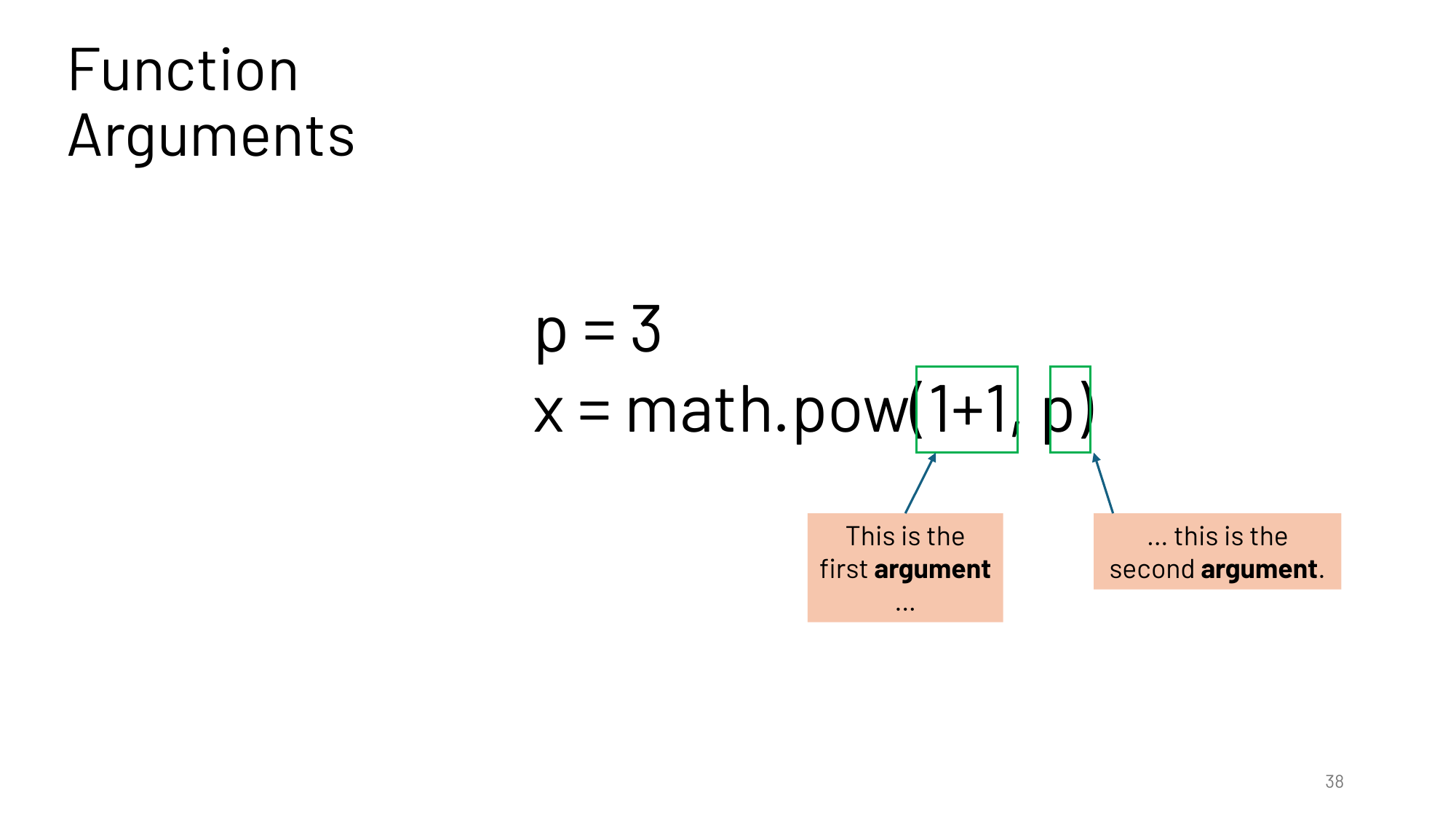

# Function Arguments
p = 3
x = math.pow(1+1, p)

… this is the second argument.
This is the first argument …
38